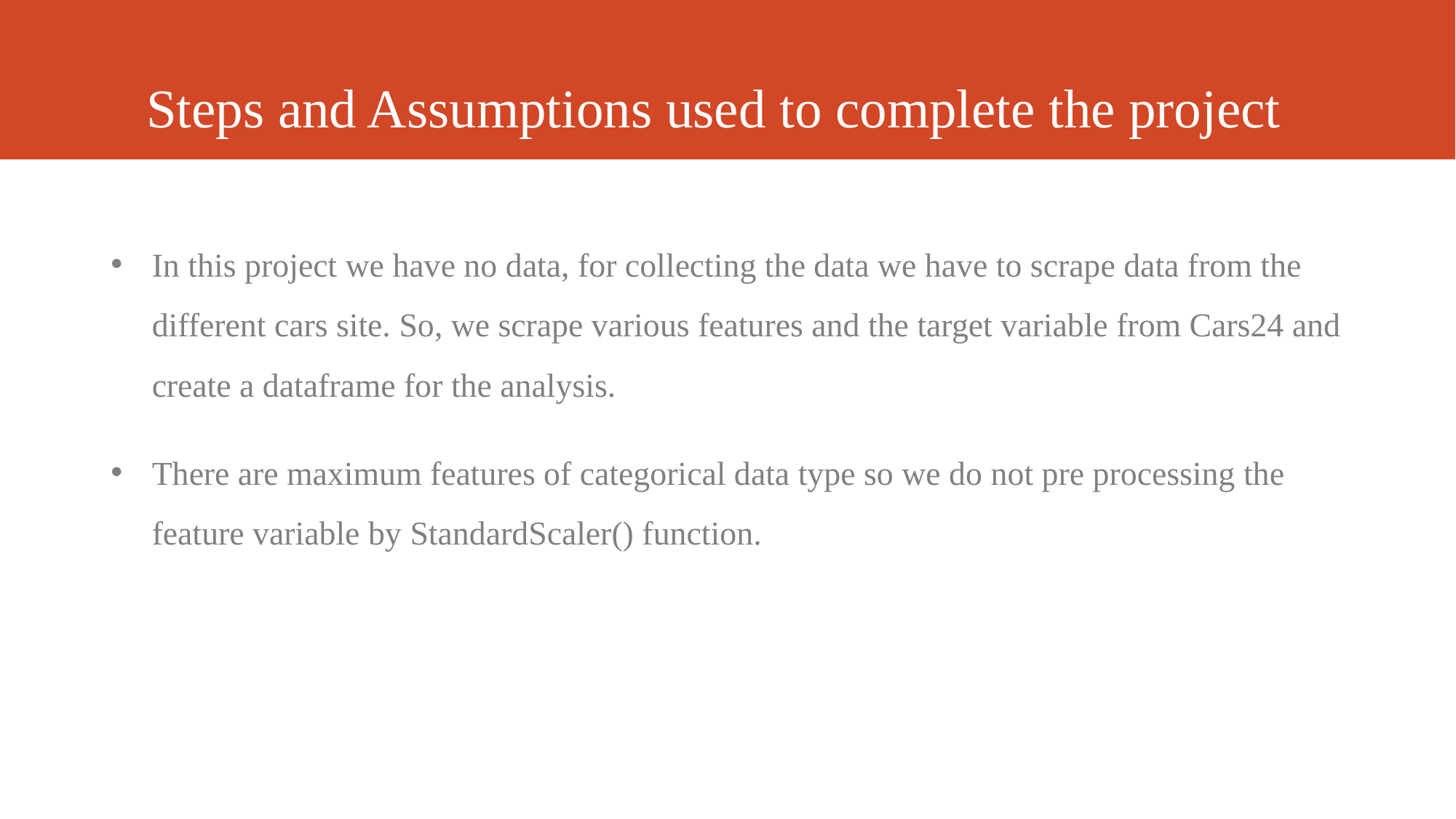

# Steps and Assumptions used to complete the project
In this project we have no data, for collecting the data we have to scrape data from the different cars site. So, we scrape various features and the target variable from Cars24 and create a dataframe for the analysis.
There are maximum features of categorical data type so we do not pre processing the feature variable by StandardScaler() function.